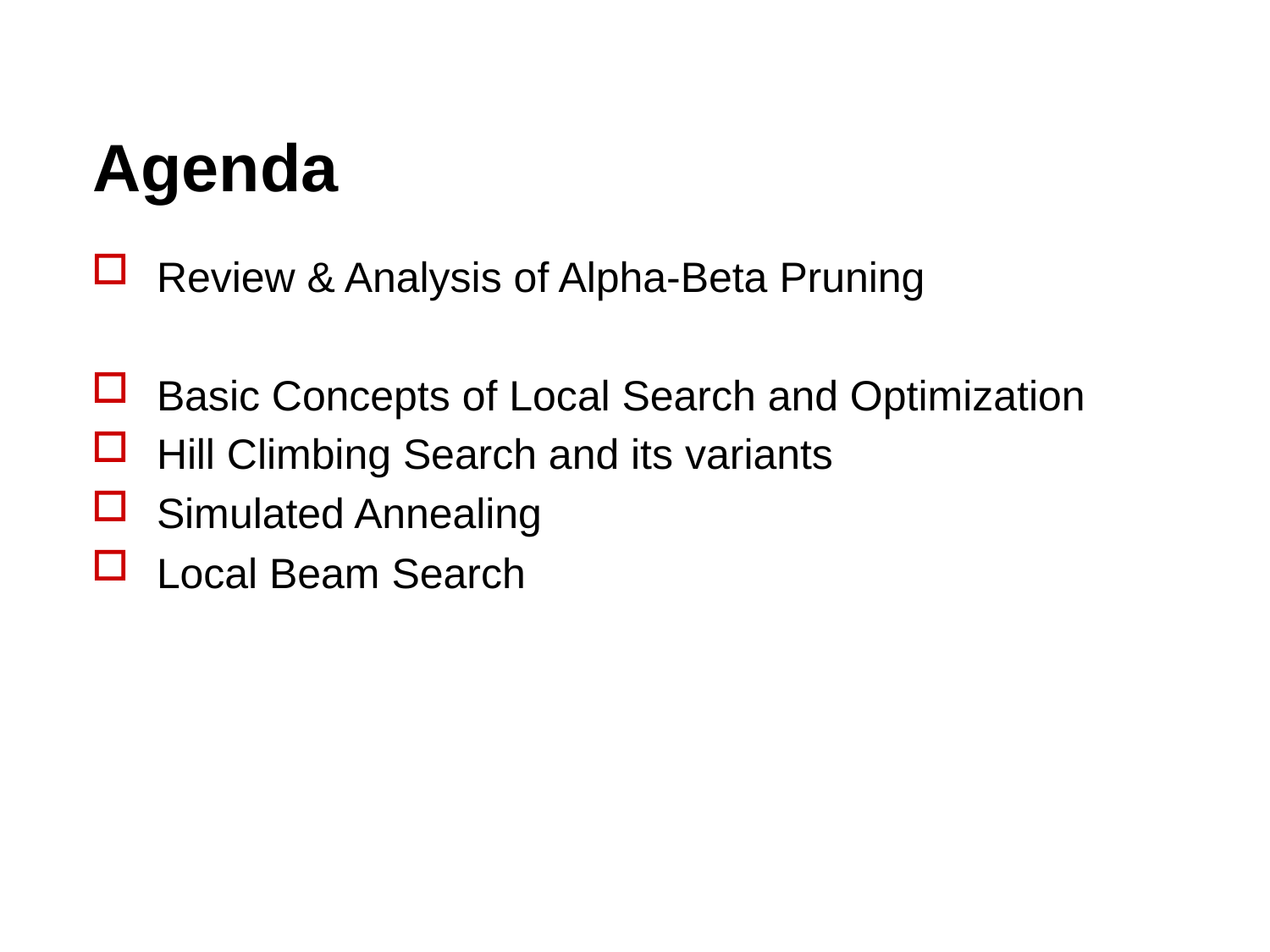

# Agenda
Review & Analysis of Alpha-Beta Pruning

Basic Concepts of Local Search and Optimization
Hill Climbing Search and its variants
Simulated Annealing
Local Beam Search